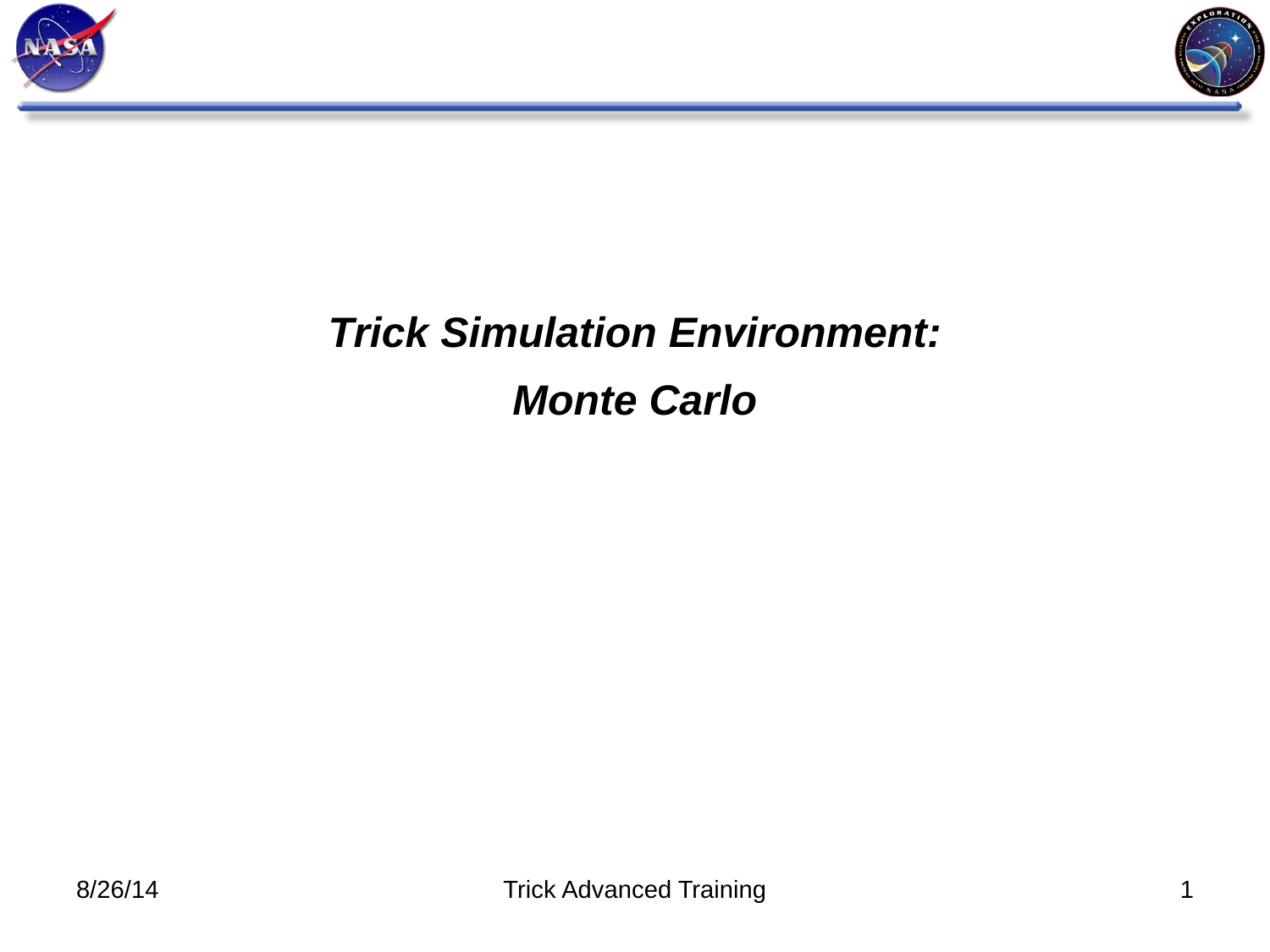

# Trick Simulation Environment: Monte Carlo
8/26/14
Trick Advanced Training
1